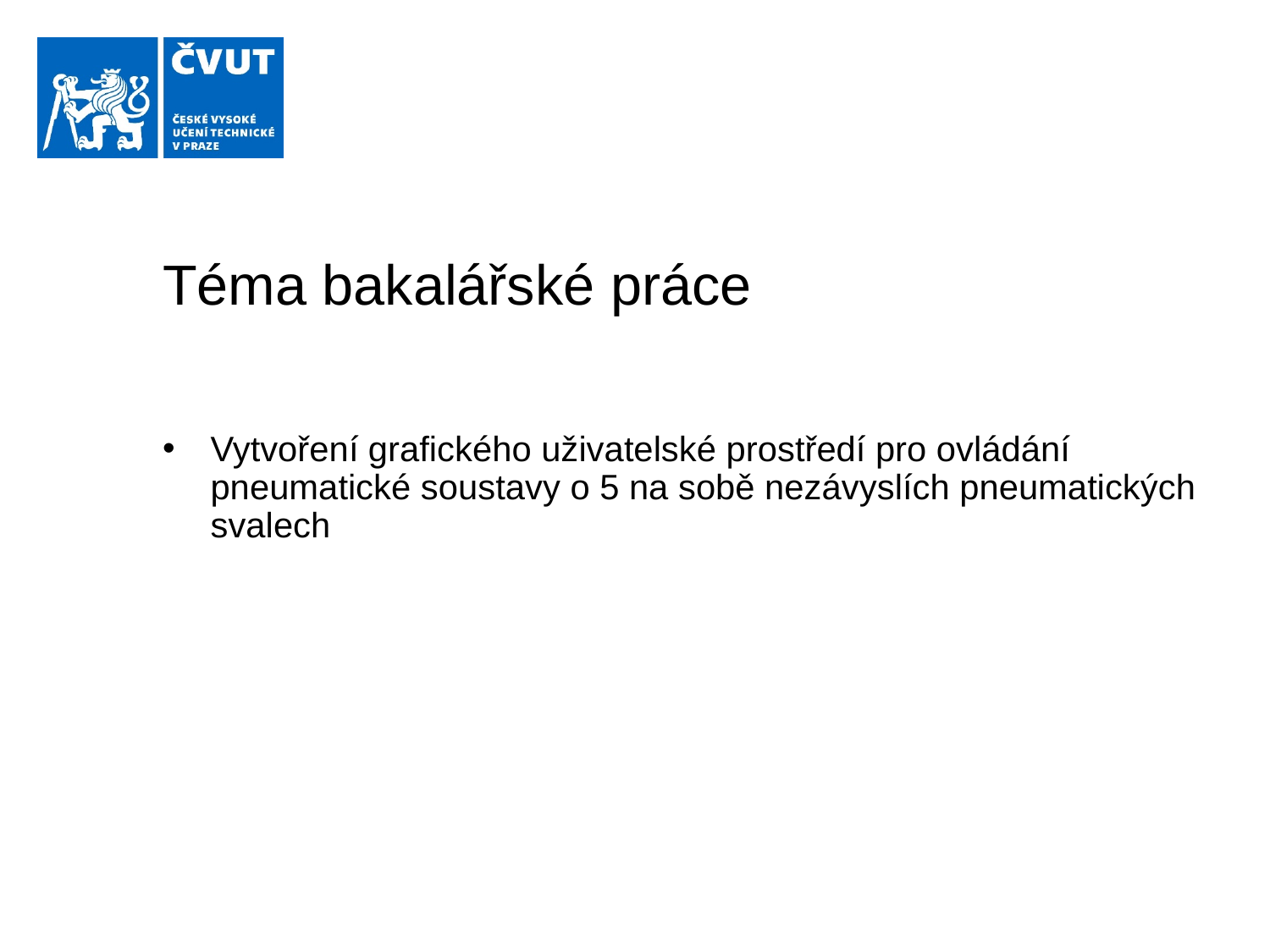

# Téma bakalářské práce
Vytvoření grafického uživatelské prostředí pro ovládání pneumatické soustavy o 5 na sobě nezávyslích pneumatických svalech